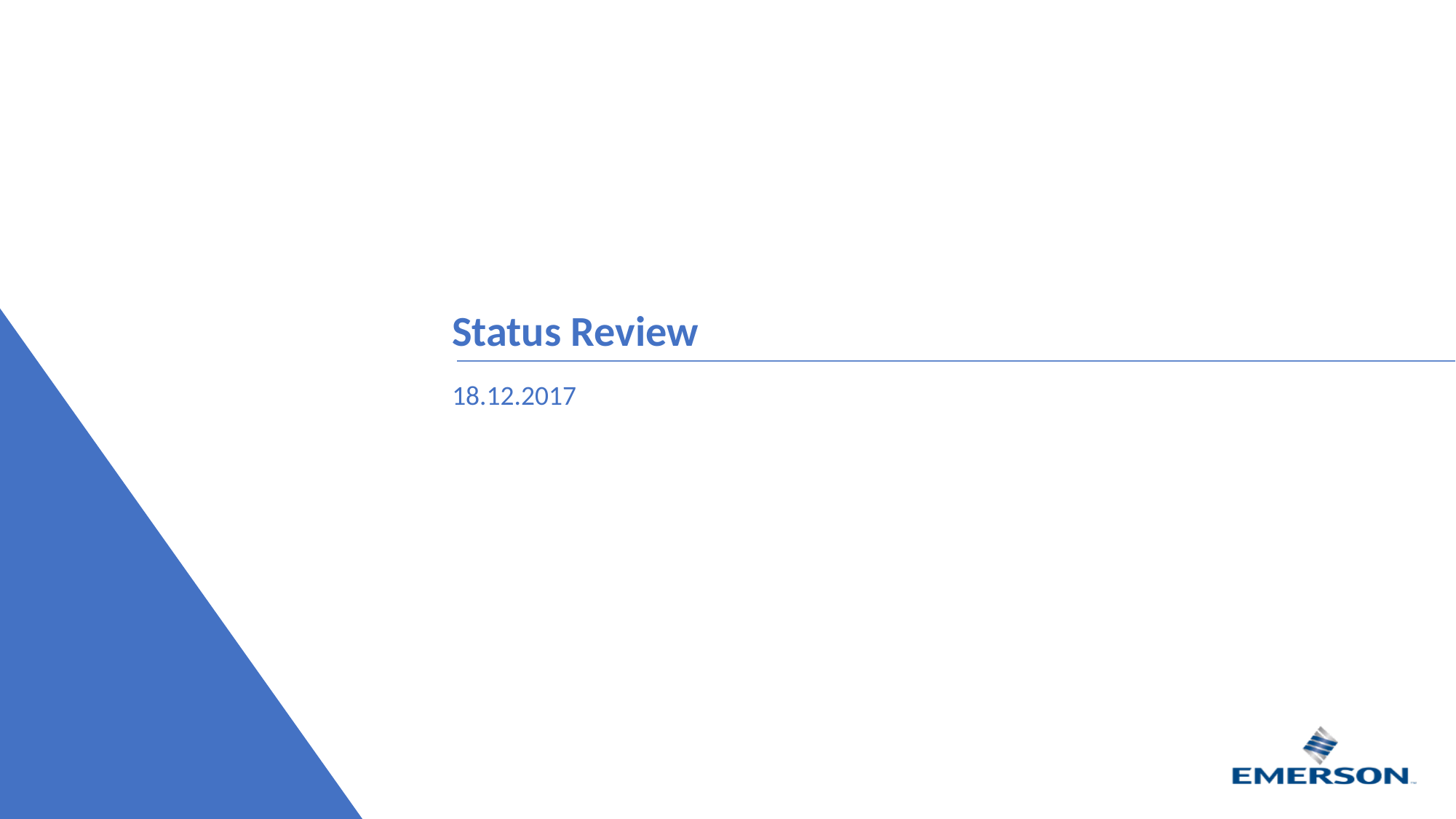

Status Review
18.12.2017
Emerson Confidential and Proprietary/For internal use only